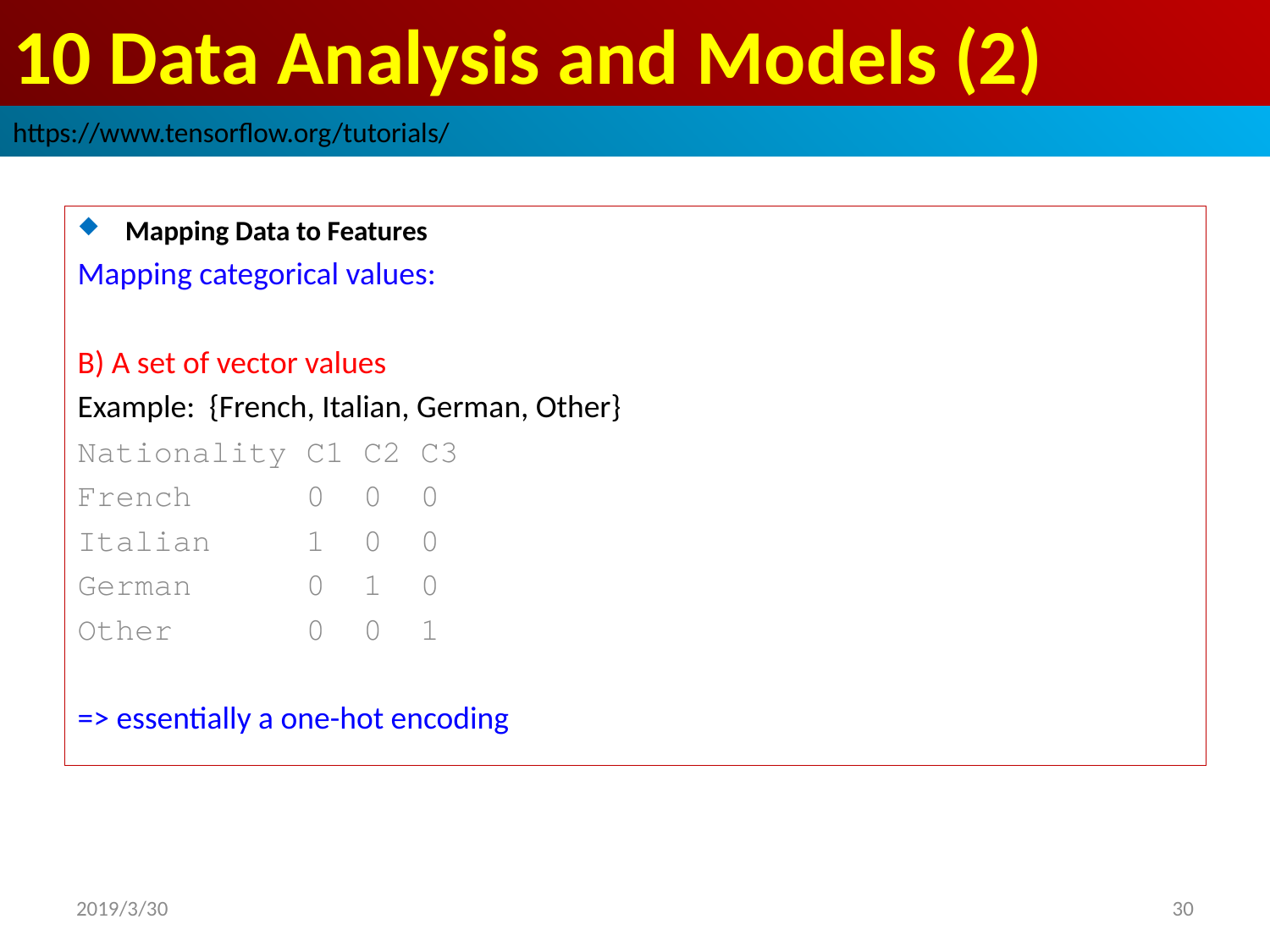

# 10 Data Analysis and Models (2)
https://www.tensorflow.org/tutorials/
Mapping Data to Features
Mapping categorical values:

B) A set of vector values
Example:  {French, Italian, German, Other}
Nationality C1 C2 C3
French      0  0  0
Italian     1  0  0
German      0  1  0
Other       0  0  1

=> essentially a one-hot encoding

2019/3/30
30